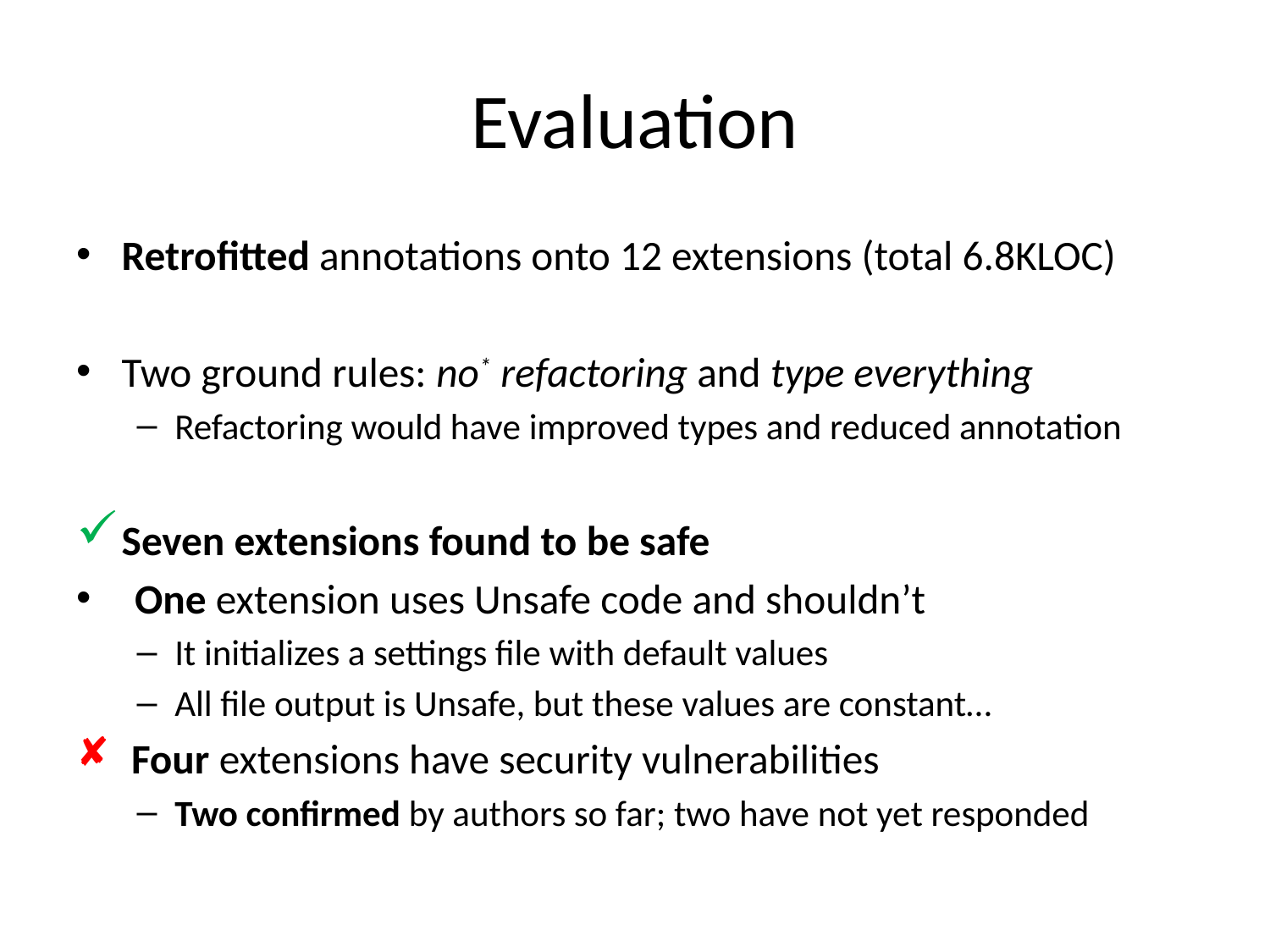

# Evaluation
Retrofitted annotations onto 12 extensions (total 6.8KLOC)

Two ground rules: no* refactoring and type everything
Refactoring would have improved types and reduced annotation

Seven extensions found to be safe
  One extension uses Unsafe code and shouldn’t
It initializes a settings file with default values
All file output is Unsafe, but these values are constant…
 Four extensions have security vulnerabilities
Two confirmed by authors so far; two have not yet responded